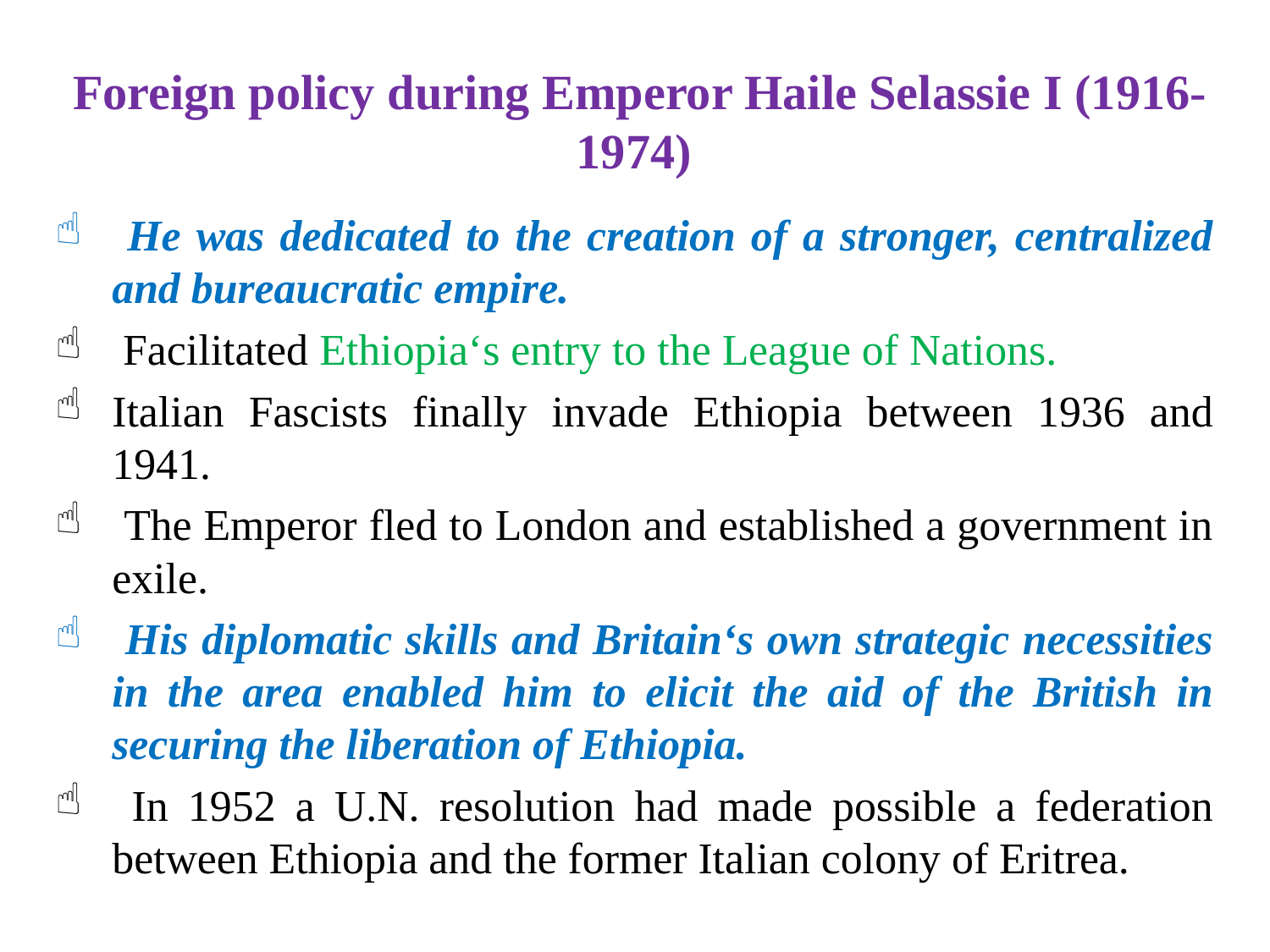

# Foreign policy during Emperor Haile Selassie I (1916-1974)
 He was dedicated to the creation of a stronger, centralized and bureaucratic empire.
 Facilitated Ethiopia‘s entry to the League of Nations.
Italian Fascists finally invade Ethiopia between 1936 and 1941.
 The Emperor fled to London and established a government in exile.
 His diplomatic skills and Britain‘s own strategic necessities in the area enabled him to elicit the aid of the British in securing the liberation of Ethiopia.
 In 1952 a U.N. resolution had made possible a federation between Ethiopia and the former Italian colony of Eritrea.